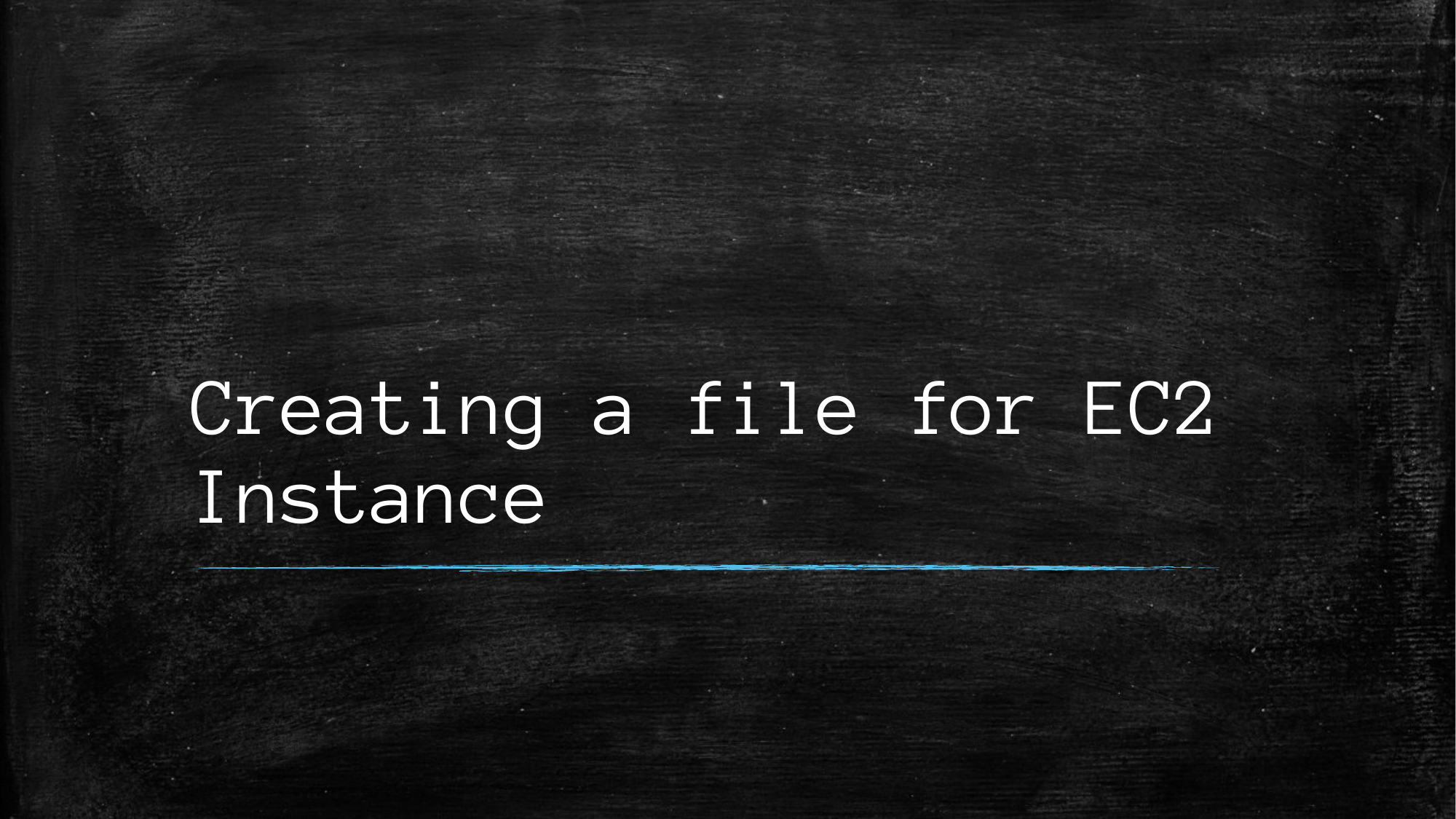

# Creating a file for EC2 Instance